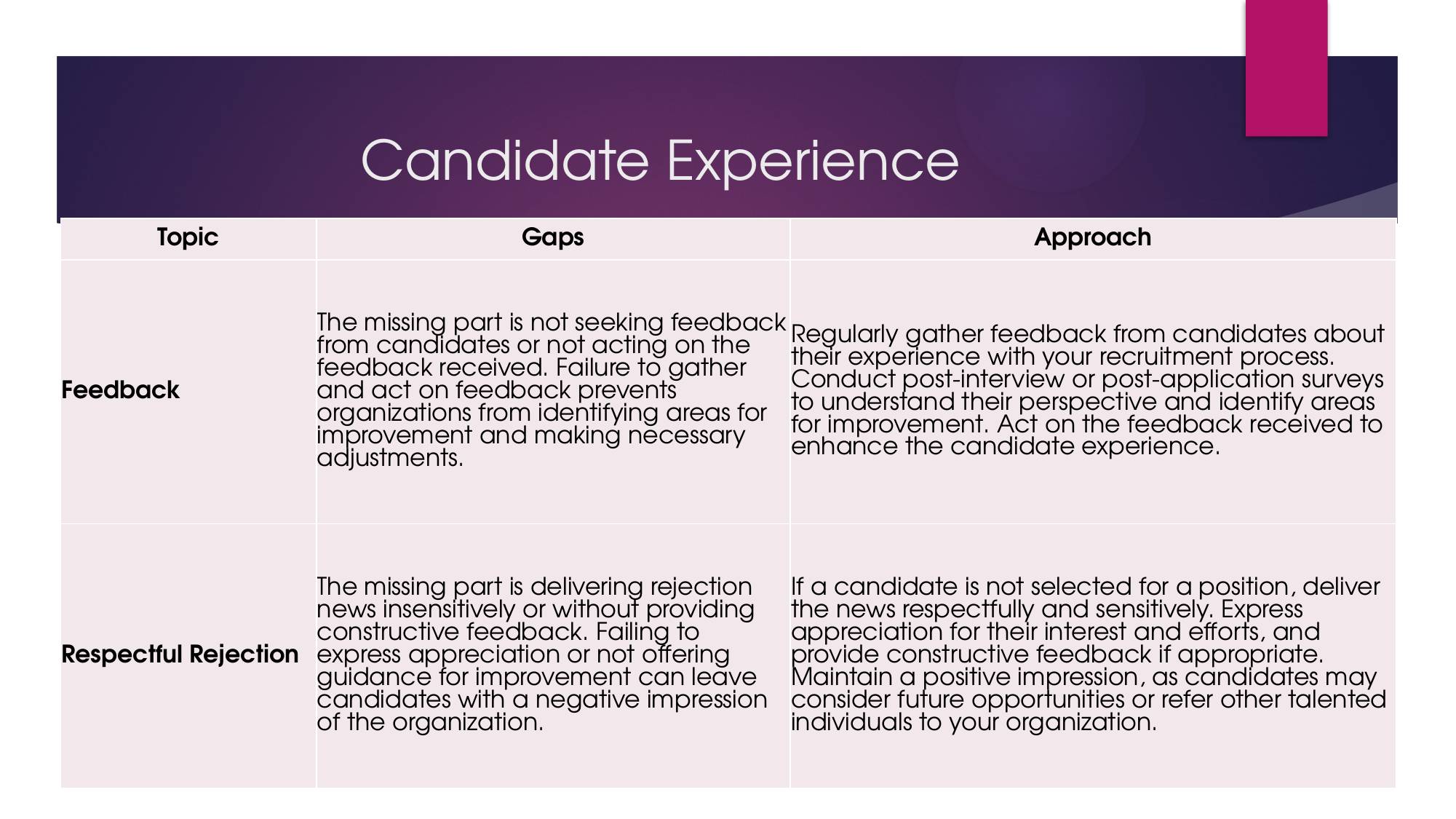

# Candidate Experience
| Topic | Gaps | Approach |
| --- | --- | --- |
| Feedback | The missing part is not seeking feedback from candidates or not acting on the feedback received. Failure to gather and act on feedback prevents organizations from identifying areas for improvement and making necessary adjustments. | Regularly gather feedback from candidates about their experience with your recruitment process. Conduct post-interview or post-application surveys to understand their perspective and identify areas for improvement. Act on the feedback received to enhance the candidate experience. |
| Respectful Rejection | The missing part is delivering rejection news insensitively or without providing constructive feedback. Failing to express appreciation or not offering guidance for improvement can leave candidates with a negative impression of the organization. | If a candidate is not selected for a position, deliver the news respectfully and sensitively. Express appreciation for their interest and efforts, and provide constructive feedback if appropriate. Maintain a positive impression, as candidates may consider future opportunities or refer other talented individuals to your organization. |